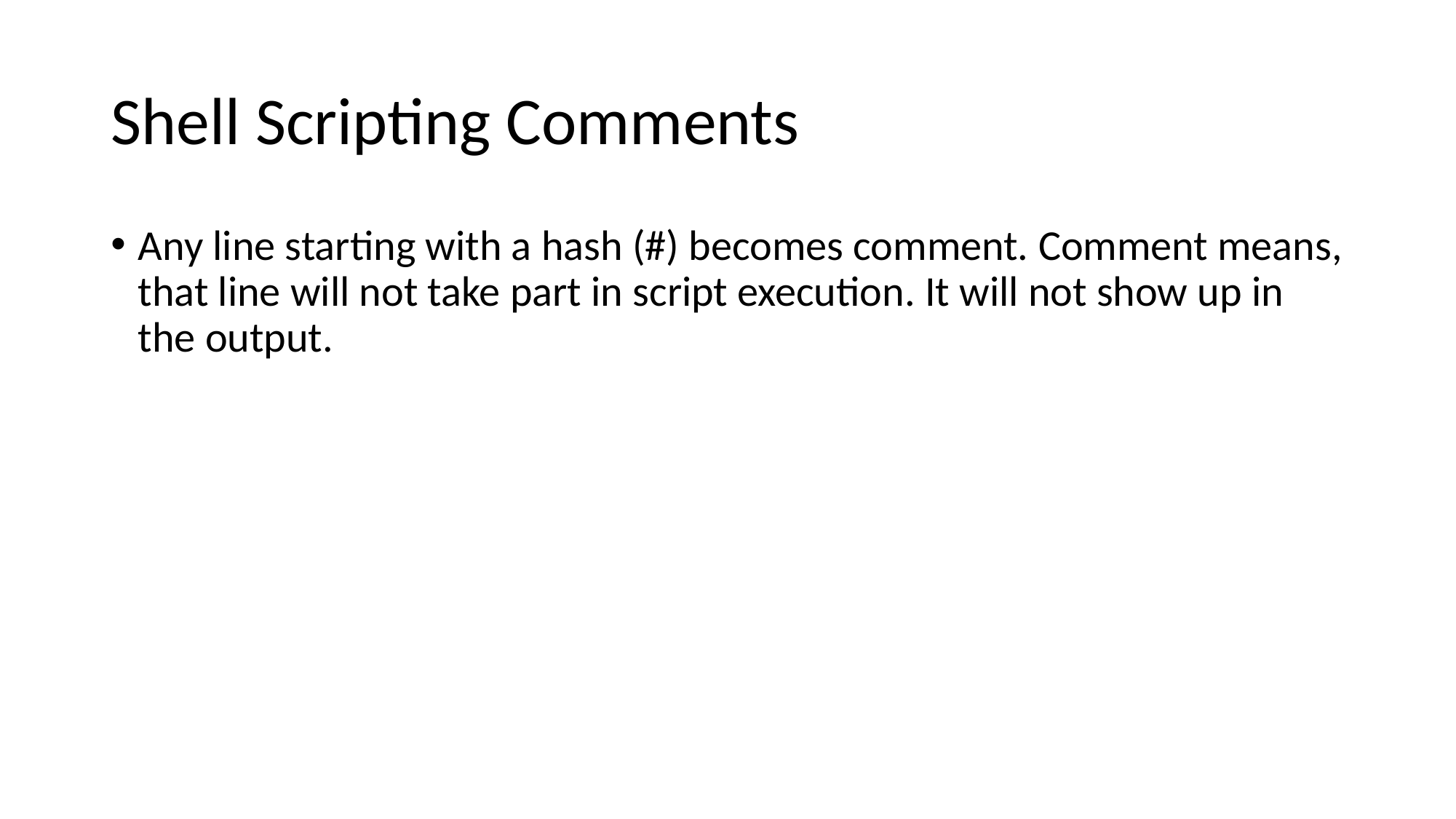

# Shell Scripting Comments
Any line starting with a hash (#) becomes comment. Comment means, that line will not take part in script execution. It will not show up in the output.